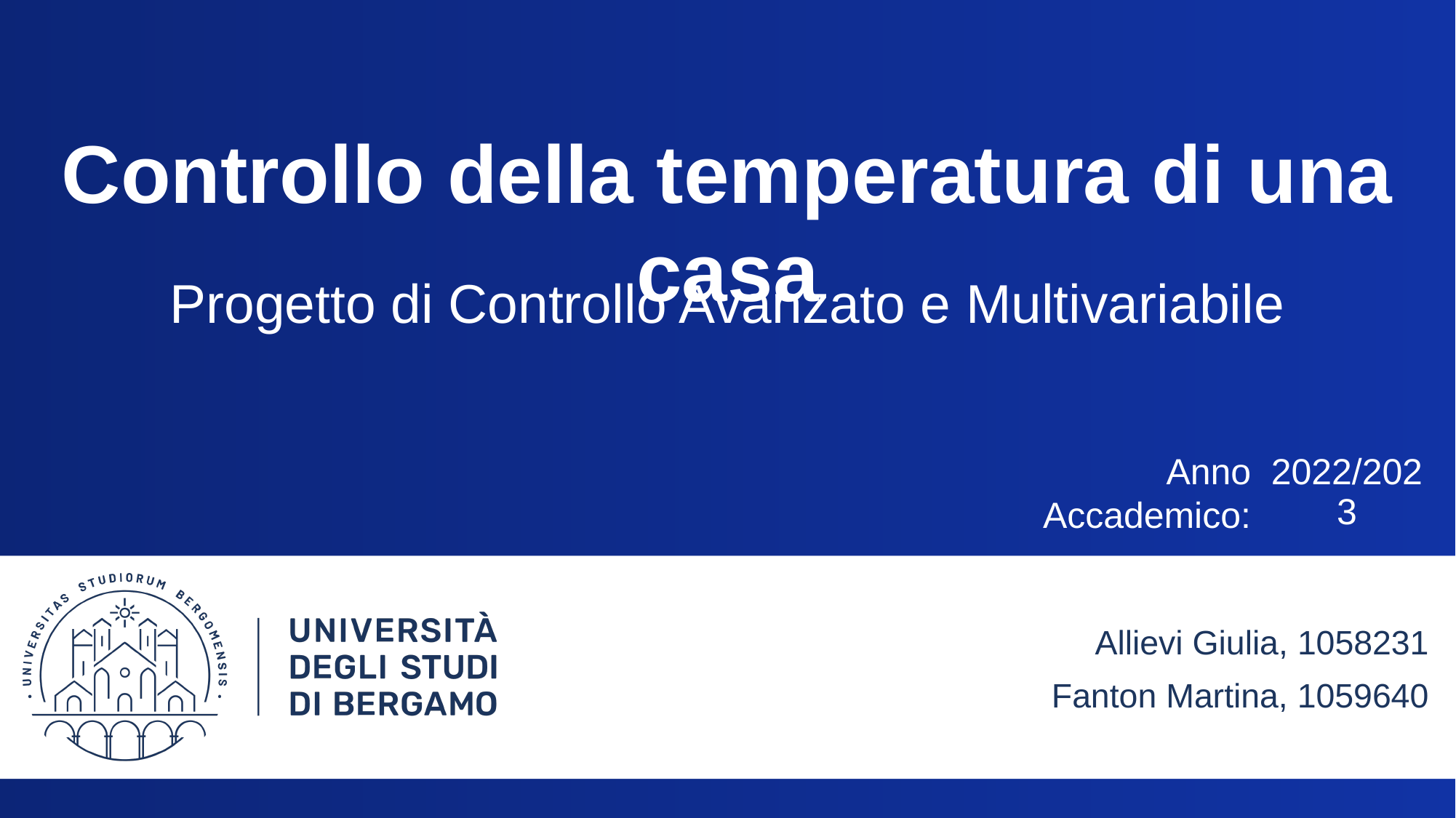

# Controllo della temperatura di una casa
Progetto di Controllo Avanzato e Multivariabile
2022/2023
Allievi Giulia, 1058231
Fanton Martina, 1059640